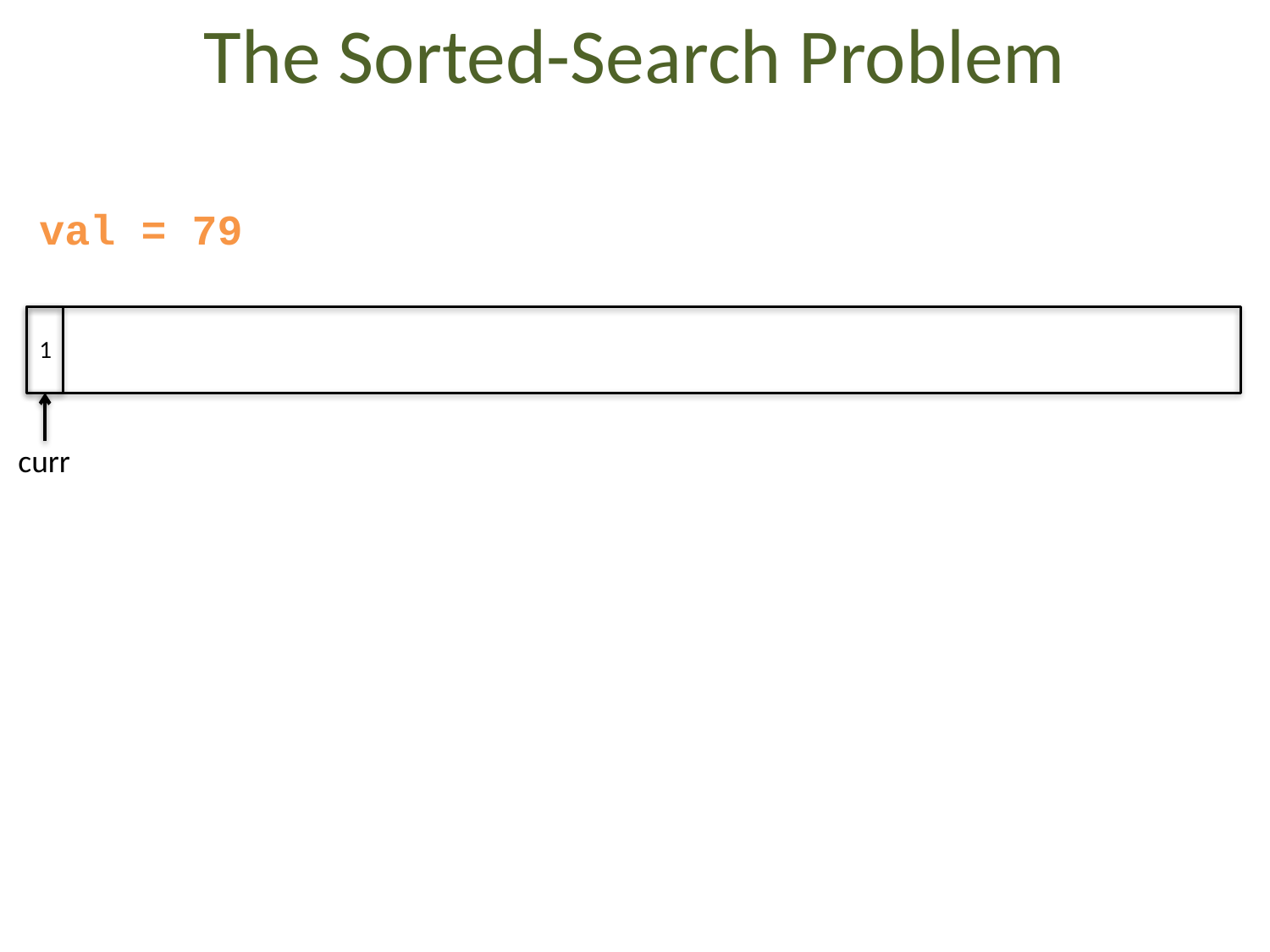

# The Sorted-Search Problem
val = 79

1
curr